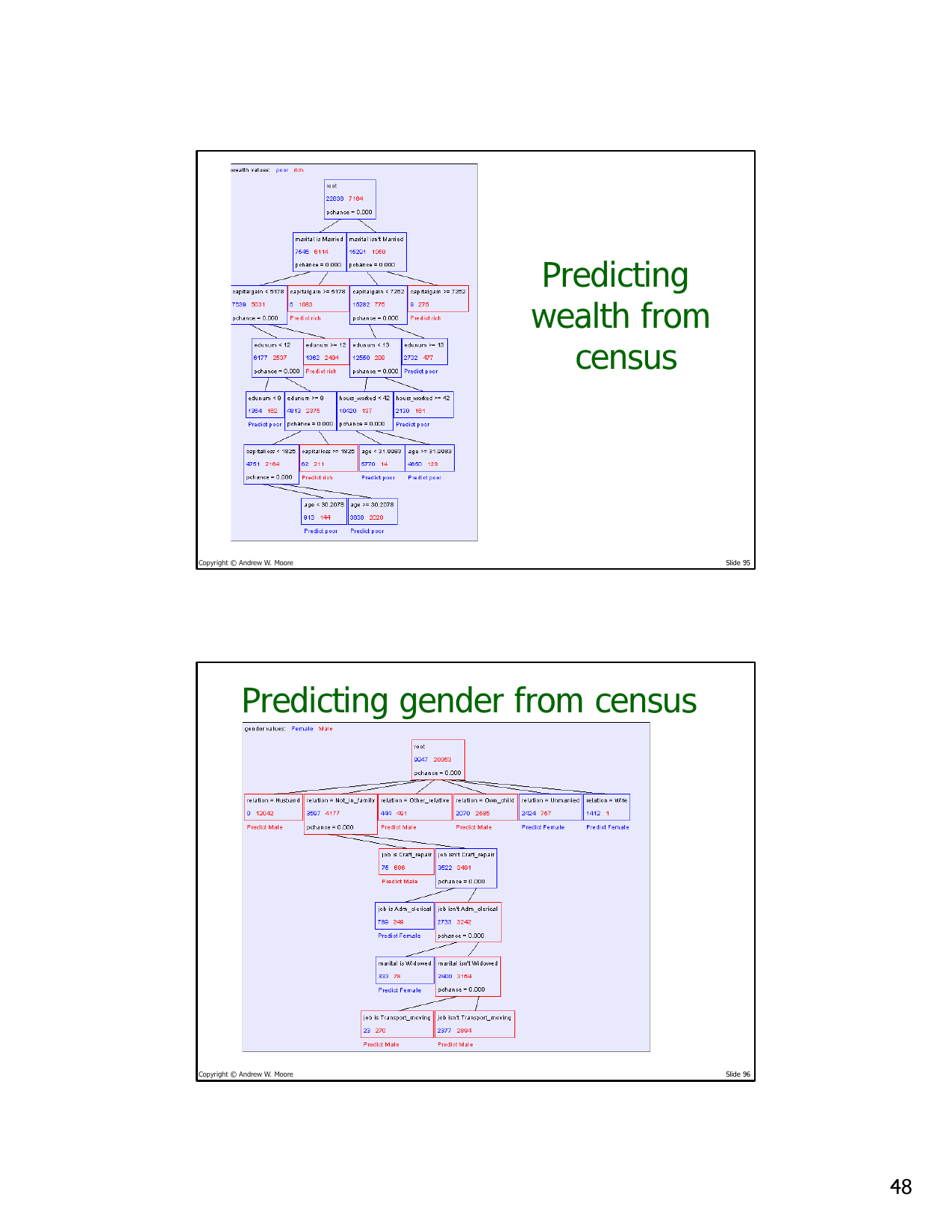

# Predicting  wealth from  census
Copyright © Andrew W. Moore
Slide 95

Predicting gender from census

Copyright © Andrew W. Moore
Slide 96
48